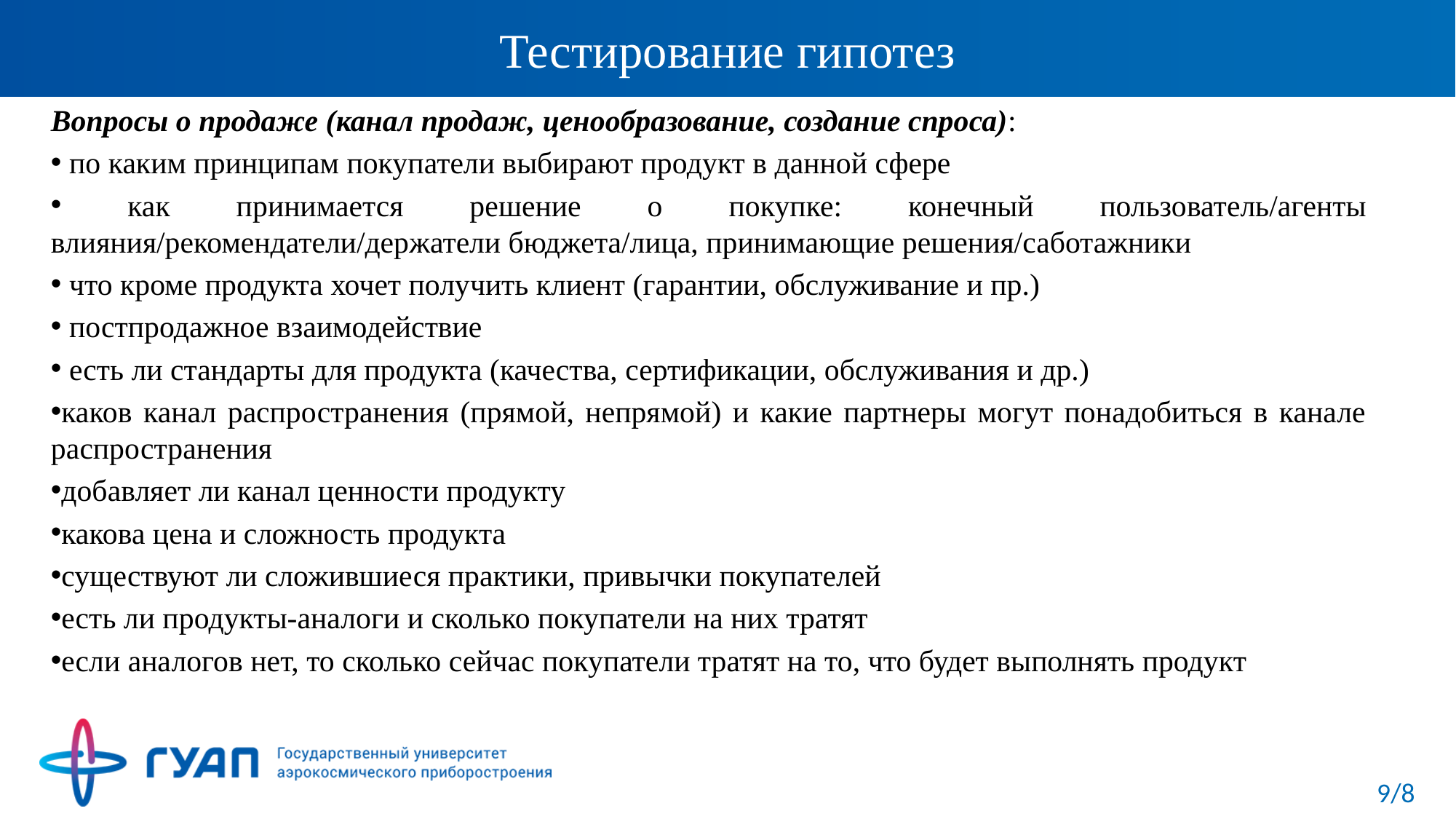

# Тестирование гипотез
Вопросы о продаже (канал продаж, ценообразование, создание спроса):
 по каким принципам покупатели выбирают продукт в данной сфере
 как принимается решение о покупке: конечный пользователь/агенты влияния/рекомендатели/держатели бюджета/лица, принимающие решения/саботажники
 что кроме продукта хочет получить клиент (гарантии, обслуживание и пр.)
 постпродажное взаимодействие
 есть ли стандарты для продукта (качества, сертификации, обслуживания и др.)
каков канал распространения (прямой, непрямой) и какие партнеры могут понадобиться в канале распространения
добавляет ли канал ценности продукту
какова цена и сложность продукта
существуют ли сложившиеся практики, привычки покупателей
есть ли продукты-аналоги и сколько покупатели на них тратят
если аналогов нет, то сколько сейчас покупатели тратят на то, что будет выполнять продукт